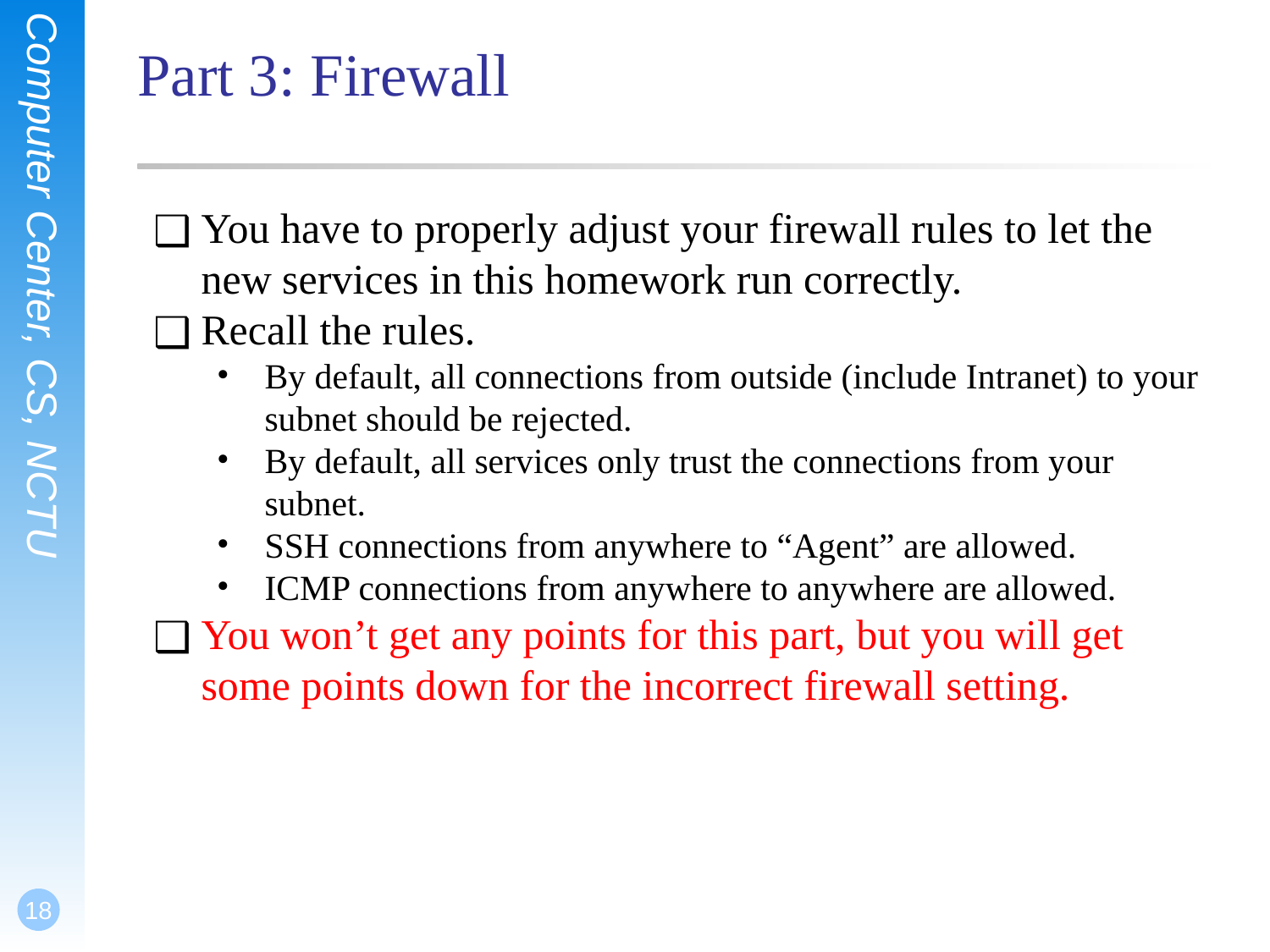

# Part 3: Firewall
You have to properly adjust your firewall rules to let the new services in this homework run correctly.
Recall the rules.
By default, all connections from outside (include Intranet) to your subnet should be rejected.
By default, all services only trust the connections from your subnet.
SSH connections from anywhere to “Agent” are allowed.
ICMP connections from anywhere to anywhere are allowed.
You won’t get any points for this part, but you will get some points down for the incorrect firewall setting.